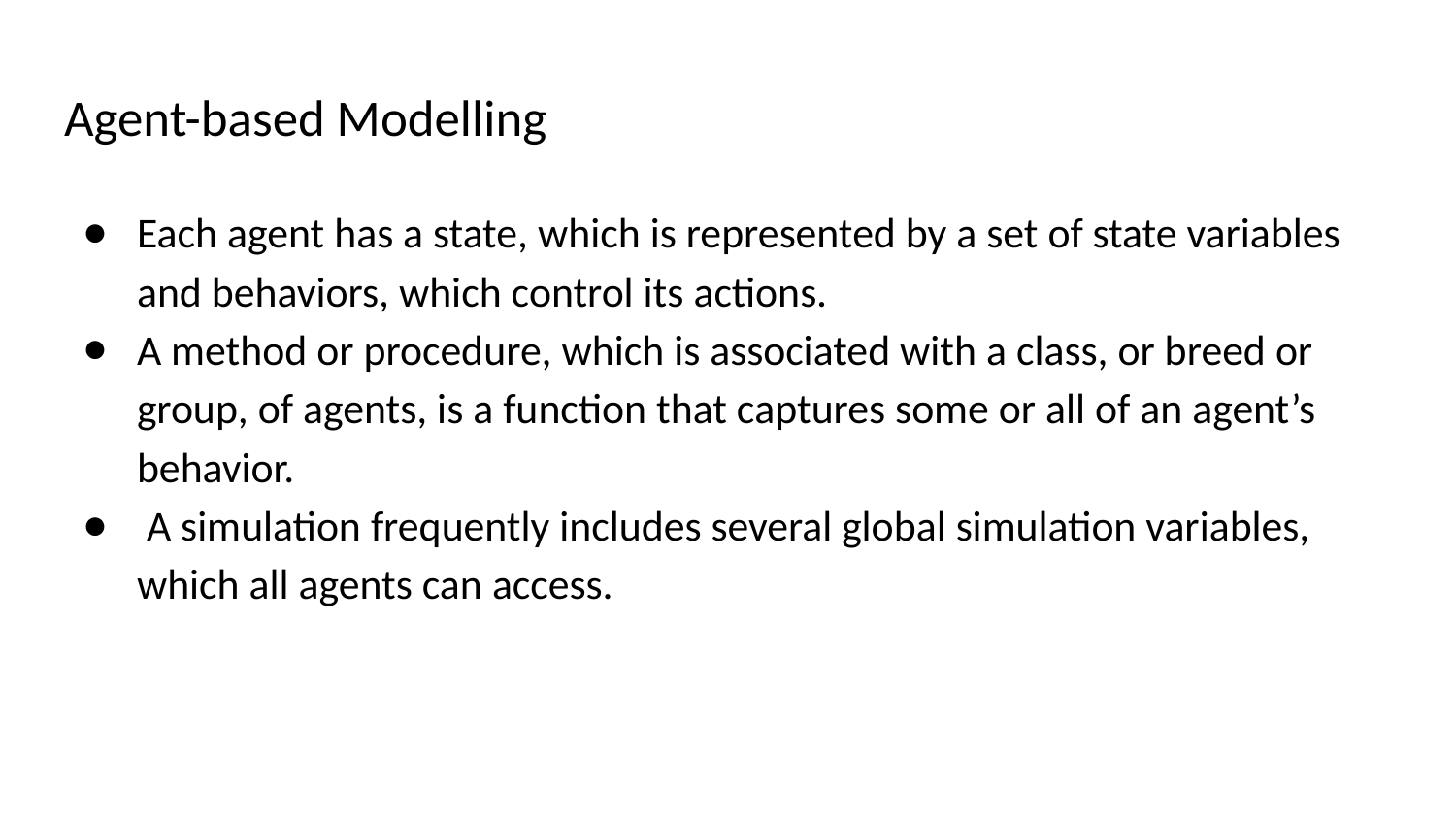

# Agent-based Modelling
Each agent has a state, which is represented by a set of state variables and behaviors, which control its actions.
A method or procedure, which is associated with a class, or breed or group, of agents, is a function that captures some or all of an agent’s behavior.
 A simulation frequently includes several global simulation variables, which all agents can access.